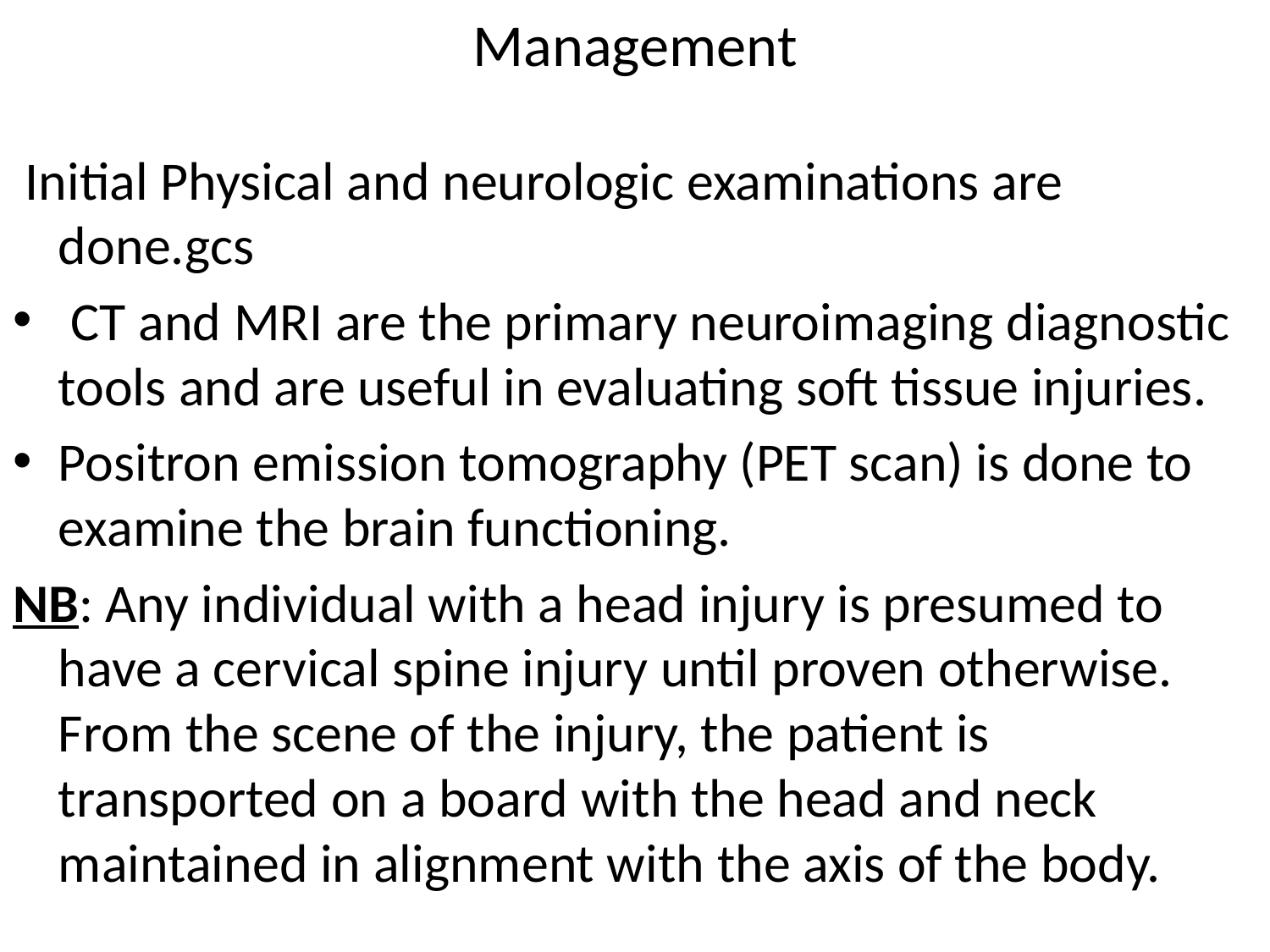

# Management

 Initial Physical and neurologic examinations are done.gcs
 CT and MRI are the primary neuroimaging diagnostic tools and are useful in evaluating soft tissue injuries.
Positron emission tomography (PET scan) is done to  examine the brain functioning.
NB: Any individual with a head injury is presumed to have a cervical spine injury until proven otherwise. From the scene of the injury, the patient is transported on a board with the head and neck maintained in alignment with the axis of the body.